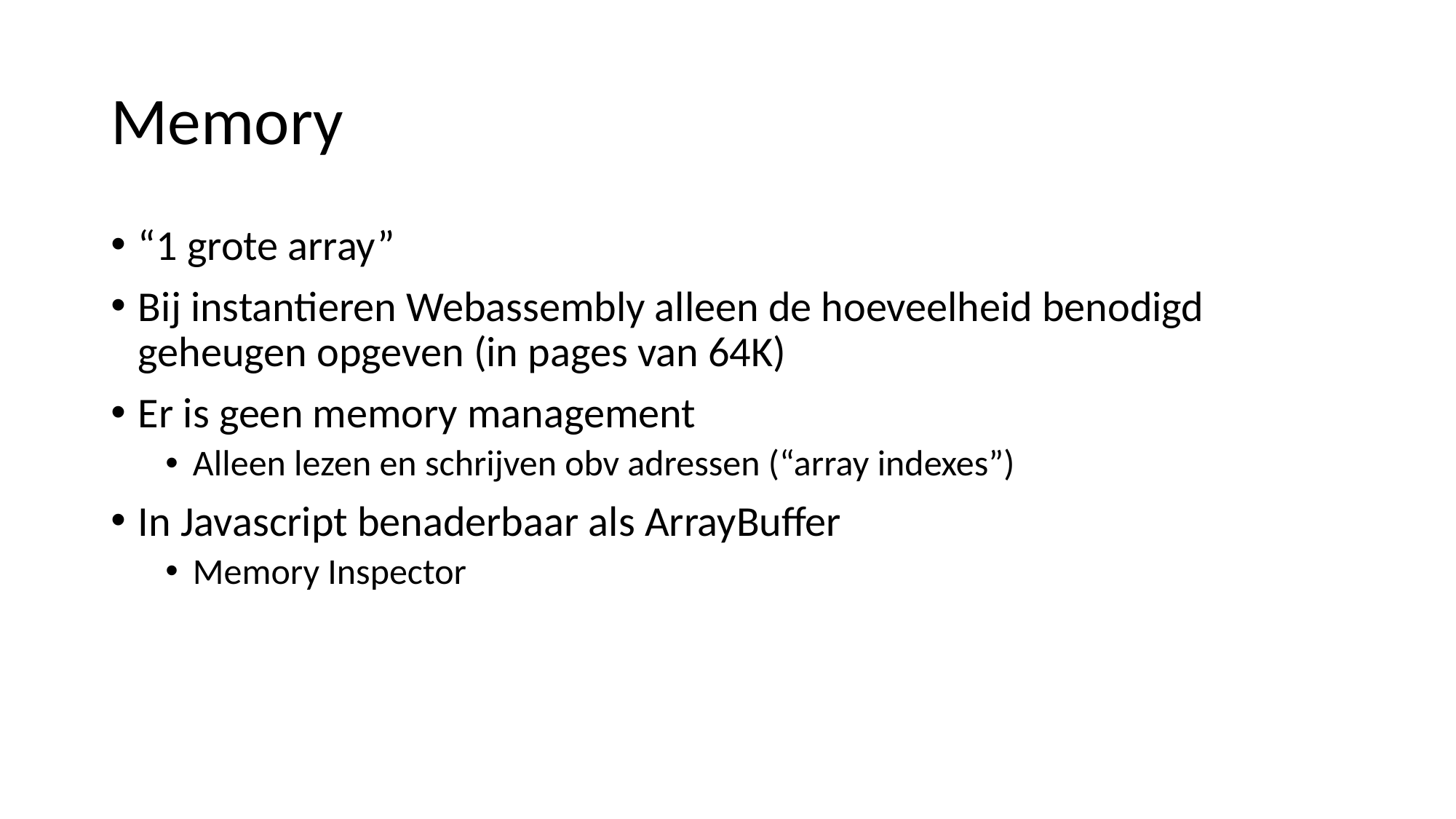

# Memory
“1 grote array”
Bij instantieren Webassembly alleen de hoeveelheid benodigd geheugen opgeven (in pages van 64K)
Er is geen memory management
Alleen lezen en schrijven obv adressen (“array indexes”)
In Javascript benaderbaar als ArrayBuffer
Memory Inspector